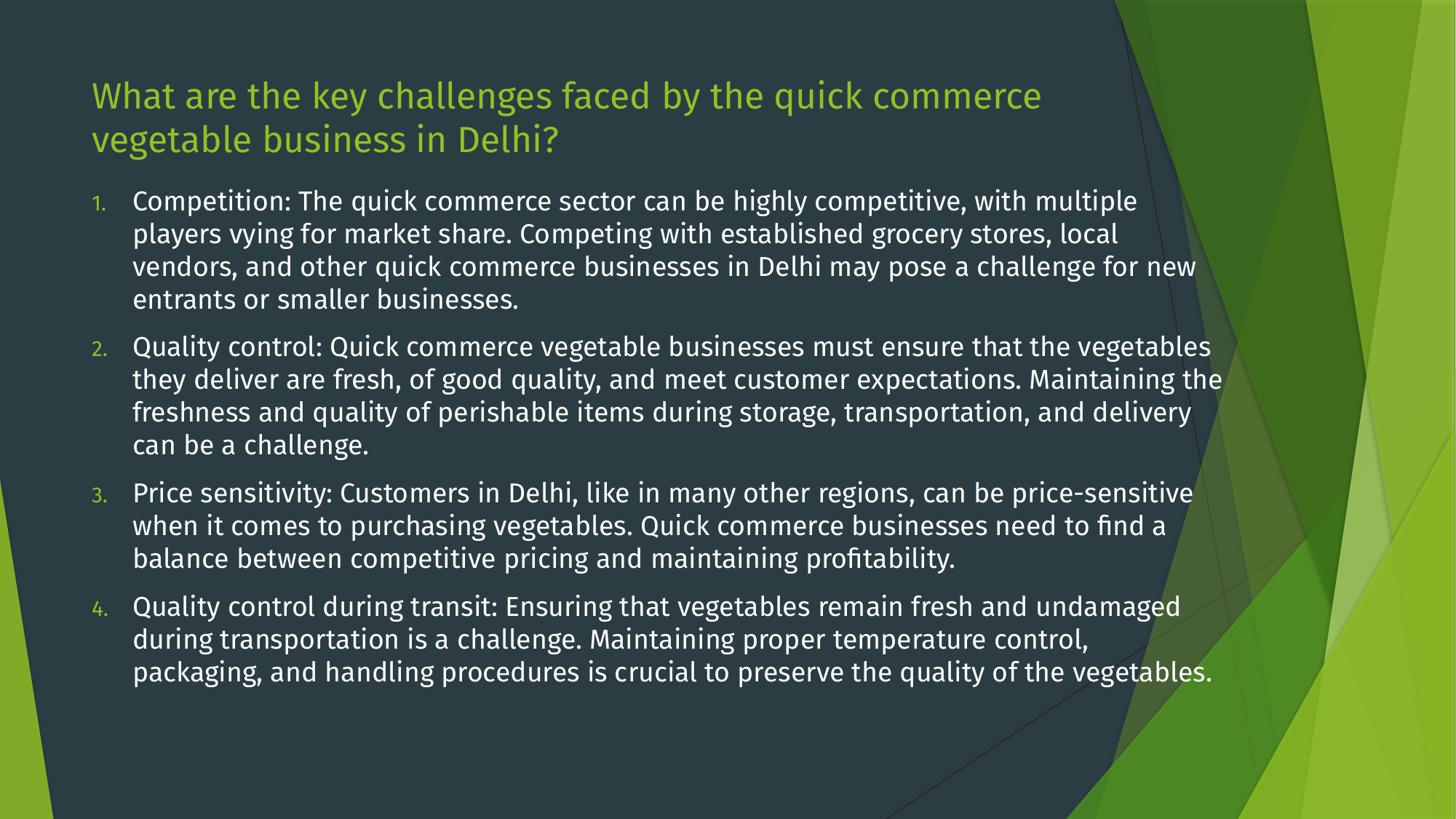

# What are the key challenges faced by the quick commerce vegetable business in Delhi?
Competition: The quick commerce sector can be highly competitive, with multiple players vying for market share. Competing with established grocery stores, local vendors, and other quick commerce businesses in Delhi may pose a challenge for new entrants or smaller businesses.
Quality control: Quick commerce vegetable businesses must ensure that the vegetables they deliver are fresh, of good quality, and meet customer expectations. Maintaining the freshness and quality of perishable items during storage, transportation, and delivery can be a challenge.
Price sensitivity: Customers in Delhi, like in many other regions, can be price-sensitive when it comes to purchasing vegetables. Quick commerce businesses need to find a balance between competitive pricing and maintaining profitability.
Quality control during transit: Ensuring that vegetables remain fresh and undamaged during transportation is a challenge. Maintaining proper temperature control, packaging, and handling procedures is crucial to preserve the quality of the vegetables.